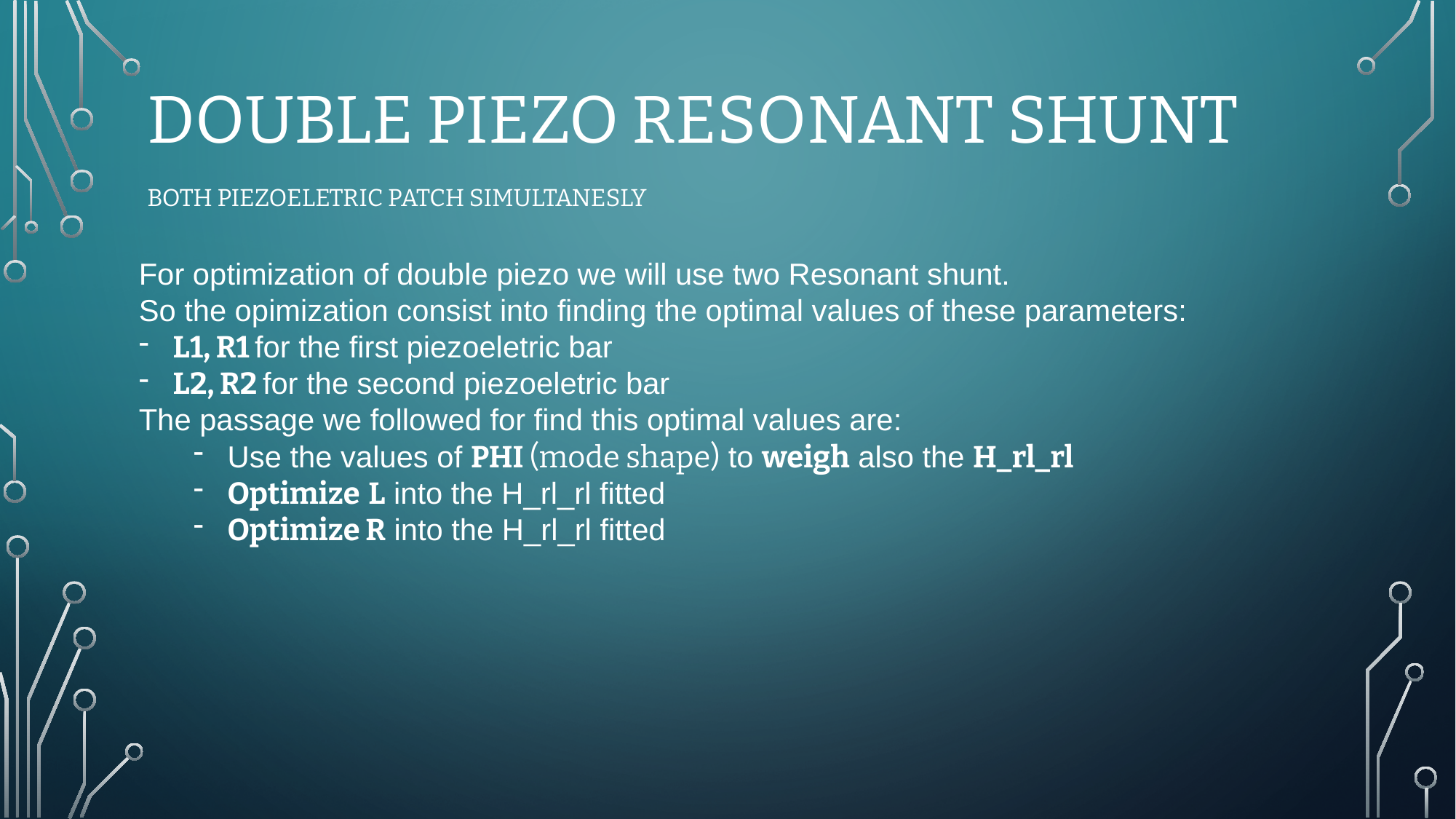

# Double piezo resonant shunt
both piezoeletric patch simultanesly
For optimization of double piezo we will use two Resonant shunt.
So the opimization consist into finding the optimal values of these parameters:
L1, R1 for the first piezoeletric bar
L2, R2 for the second piezoeletric bar
The passage we followed for find this optimal values are:
Use the values of PHI (mode shape) to weigh also the H_rl_rl
Optimize L into the H_rl_rl fitted
Optimize R into the H_rl_rl fitted